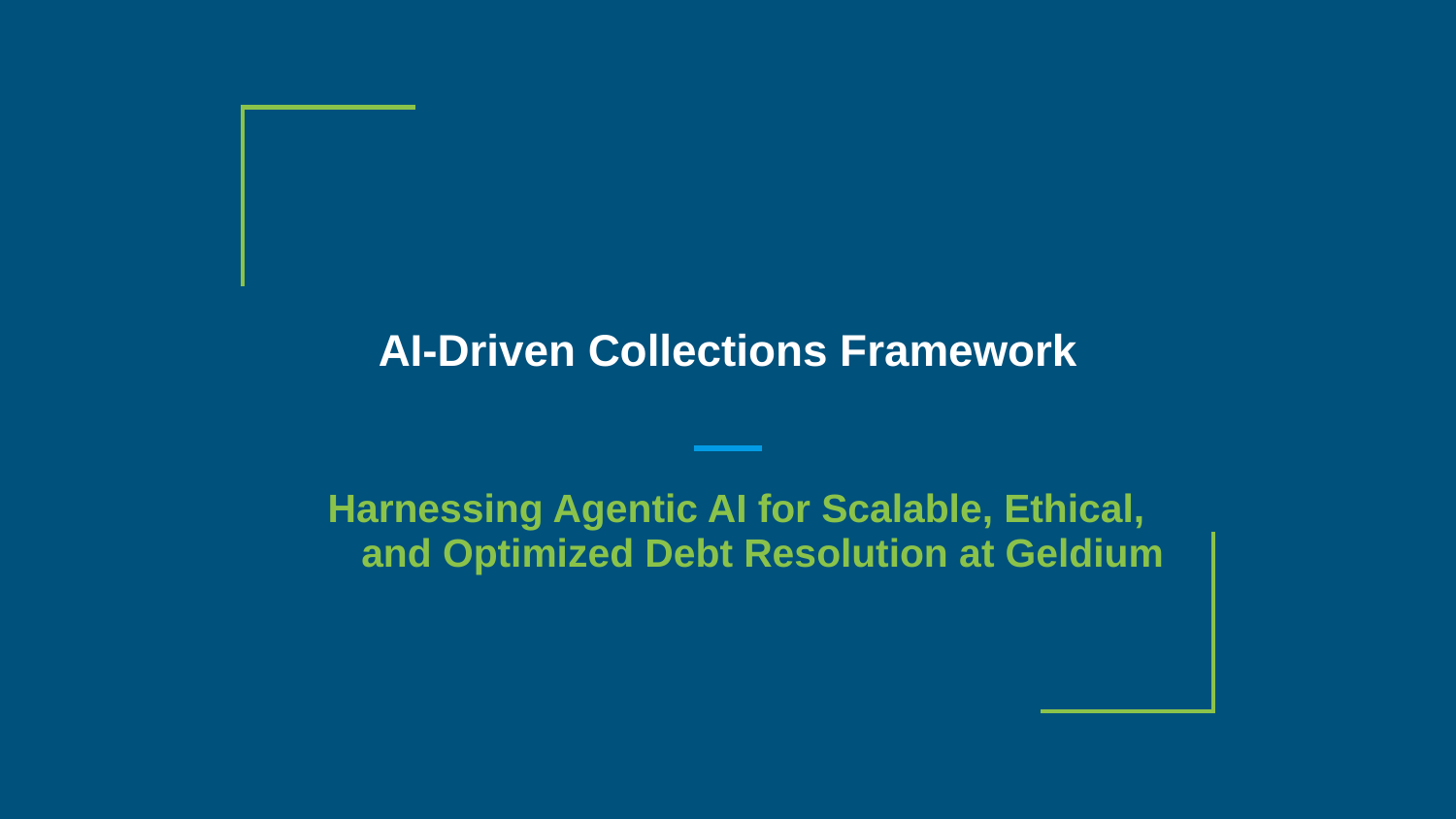

# AI-Driven Collections Framework
Harnessing Agentic AI for Scalable, Ethical, and Optimized Debt Resolution at Geldium